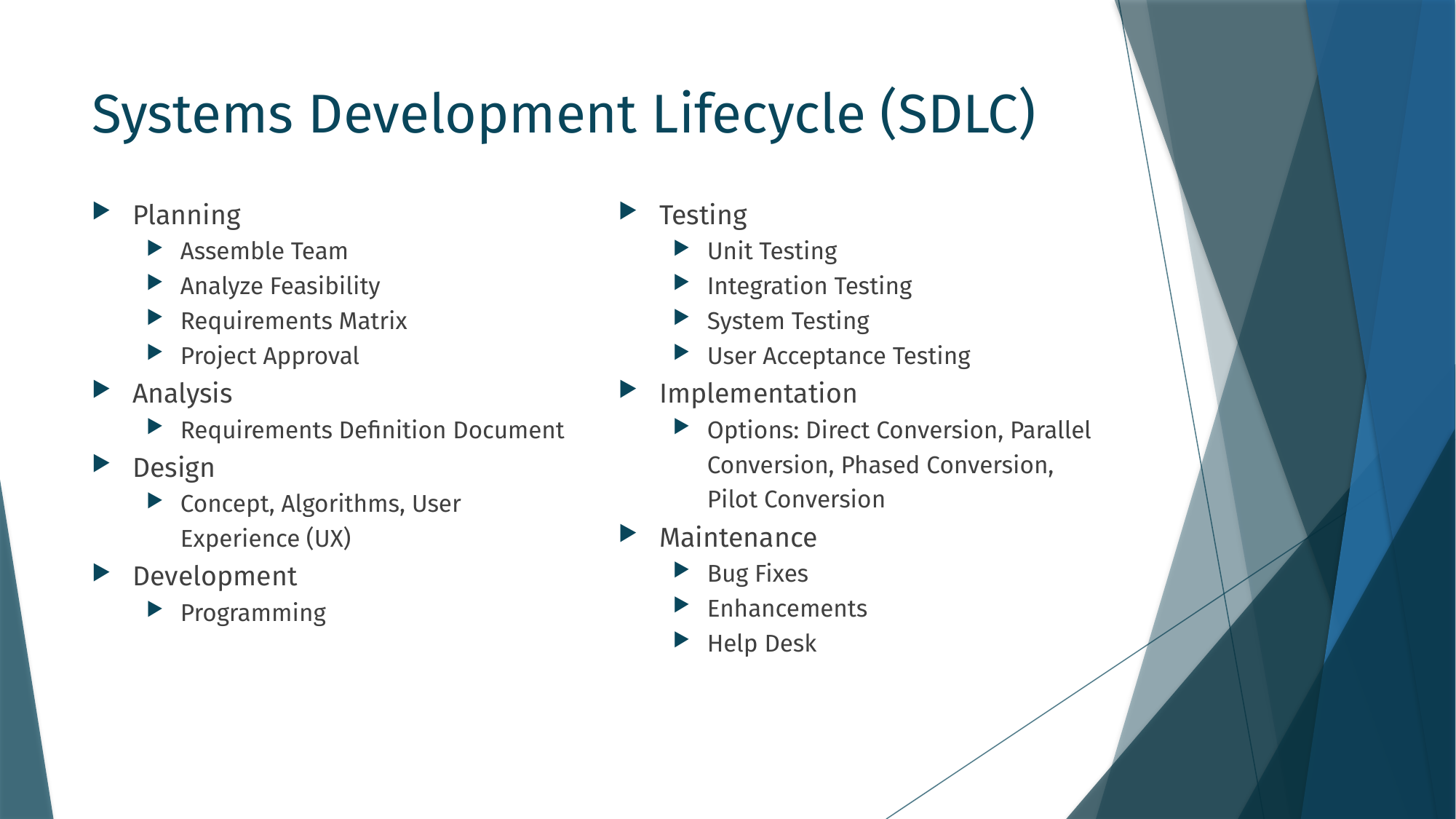

# Systems Development Lifecycle (SDLC)
Planning
Assemble Team
Analyze Feasibility
Requirements Matrix
Project Approval
Analysis
Requirements Definition Document
Design
Concept, Algorithms, User Experience (UX)
Development
Programming

Testing
Unit Testing
Integration Testing
System Testing
User Acceptance Testing
Implementation
Options: Direct Conversion, Parallel Conversion, Phased Conversion, Pilot Conversion
Maintenance
Bug Fixes
Enhancements
Help Desk